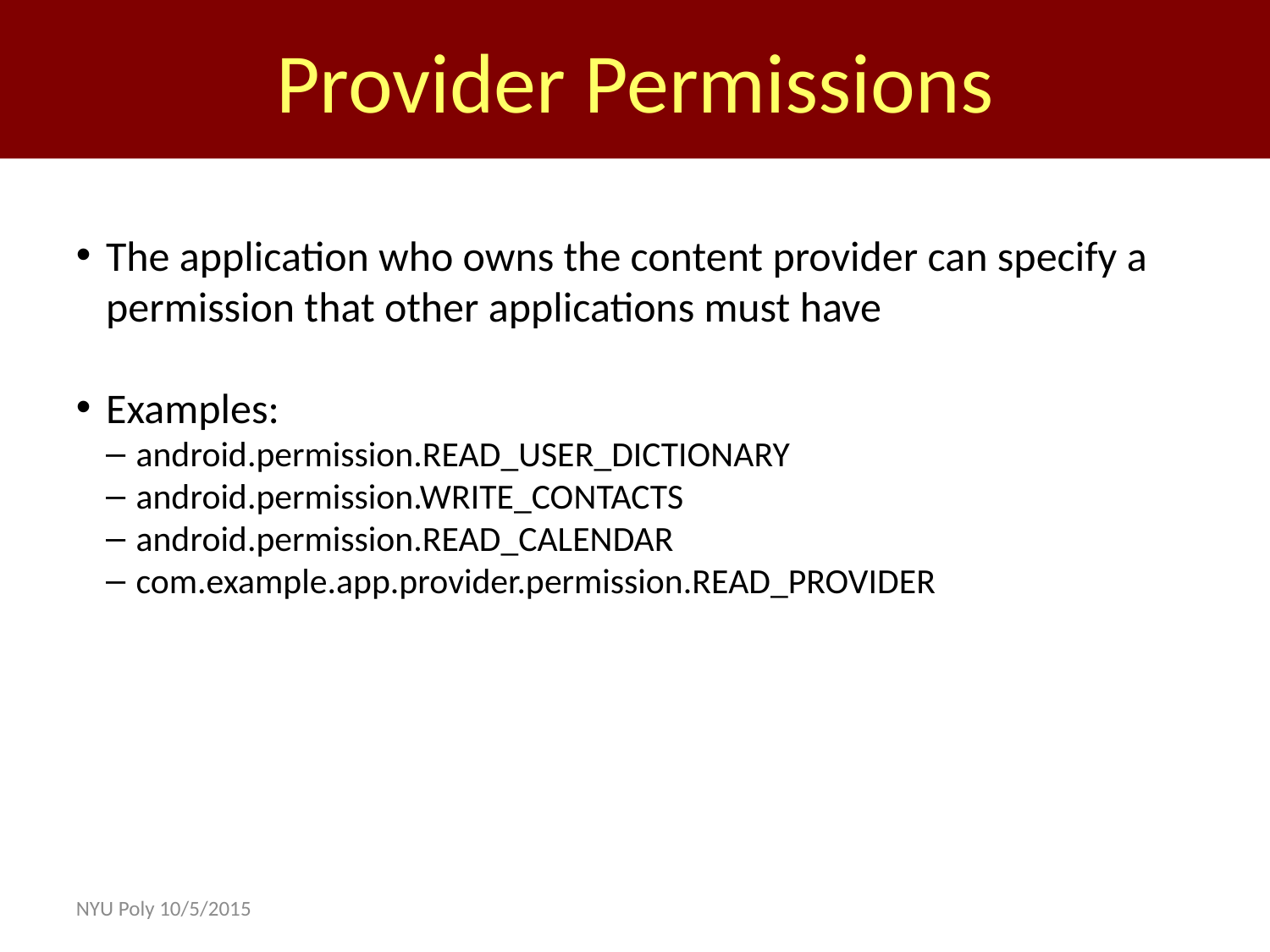

Provider Permissions
The application who owns the content provider can specify a permission that other applications must have

Examples:
android.permission.READ_USER_DICTIONARY
android.permission.WRITE_CONTACTS
android.permission.READ_CALENDAR
com.example.app.provider.permission.READ_PROVIDER
NYU Poly 10/5/2015